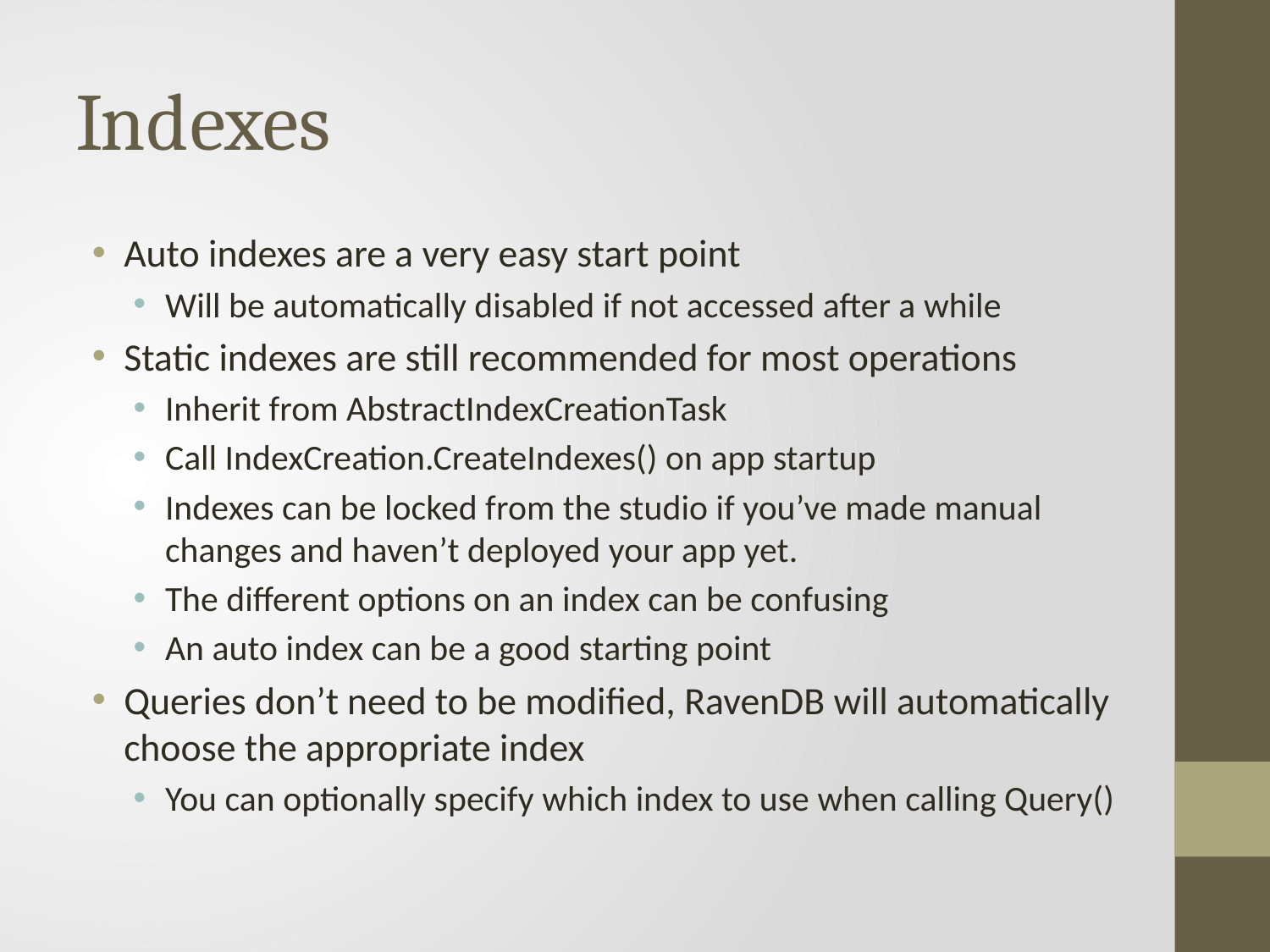

# Indexes
Auto indexes are a very easy start point
Will be automatically disabled if not accessed after a while
Static indexes are still recommended for most operations
Inherit from AbstractIndexCreationTask
Call IndexCreation.CreateIndexes() on app startup
Indexes can be locked from the studio if you’ve made manual changes and haven’t deployed your app yet.
The different options on an index can be confusing
An auto index can be a good starting point
Queries don’t need to be modified, RavenDB will automatically choose the appropriate index
You can optionally specify which index to use when calling Query()